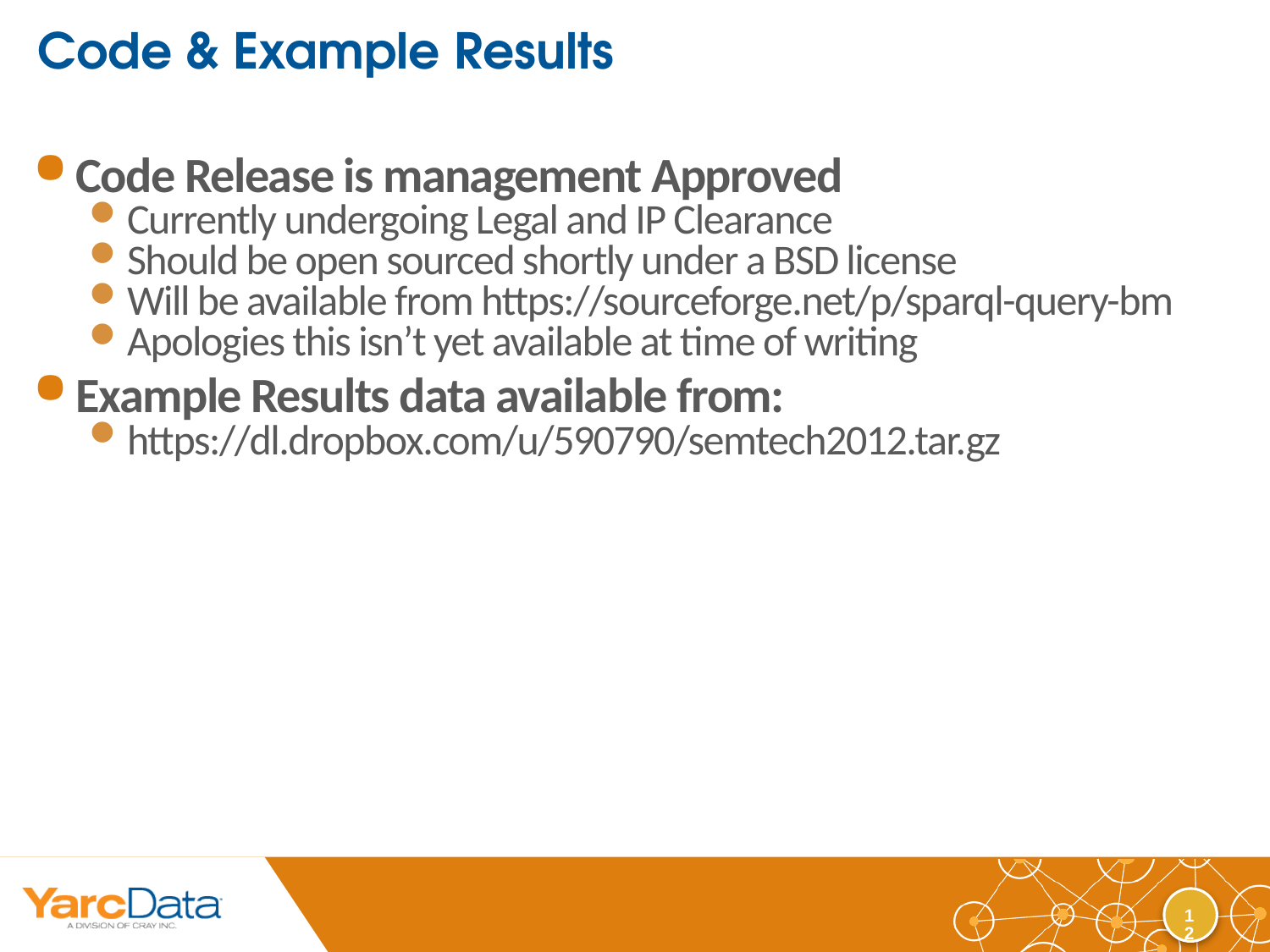

# Code & Example Results
Code Release is management Approved
Currently undergoing Legal and IP Clearance
Should be open sourced shortly under a BSD license
Will be available from https://sourceforge.net/p/sparql-query-bm
Apologies this isn’t yet available at time of writing
Example Results data available from:
https://dl.dropbox.com/u/590790/semtech2012.tar.gz